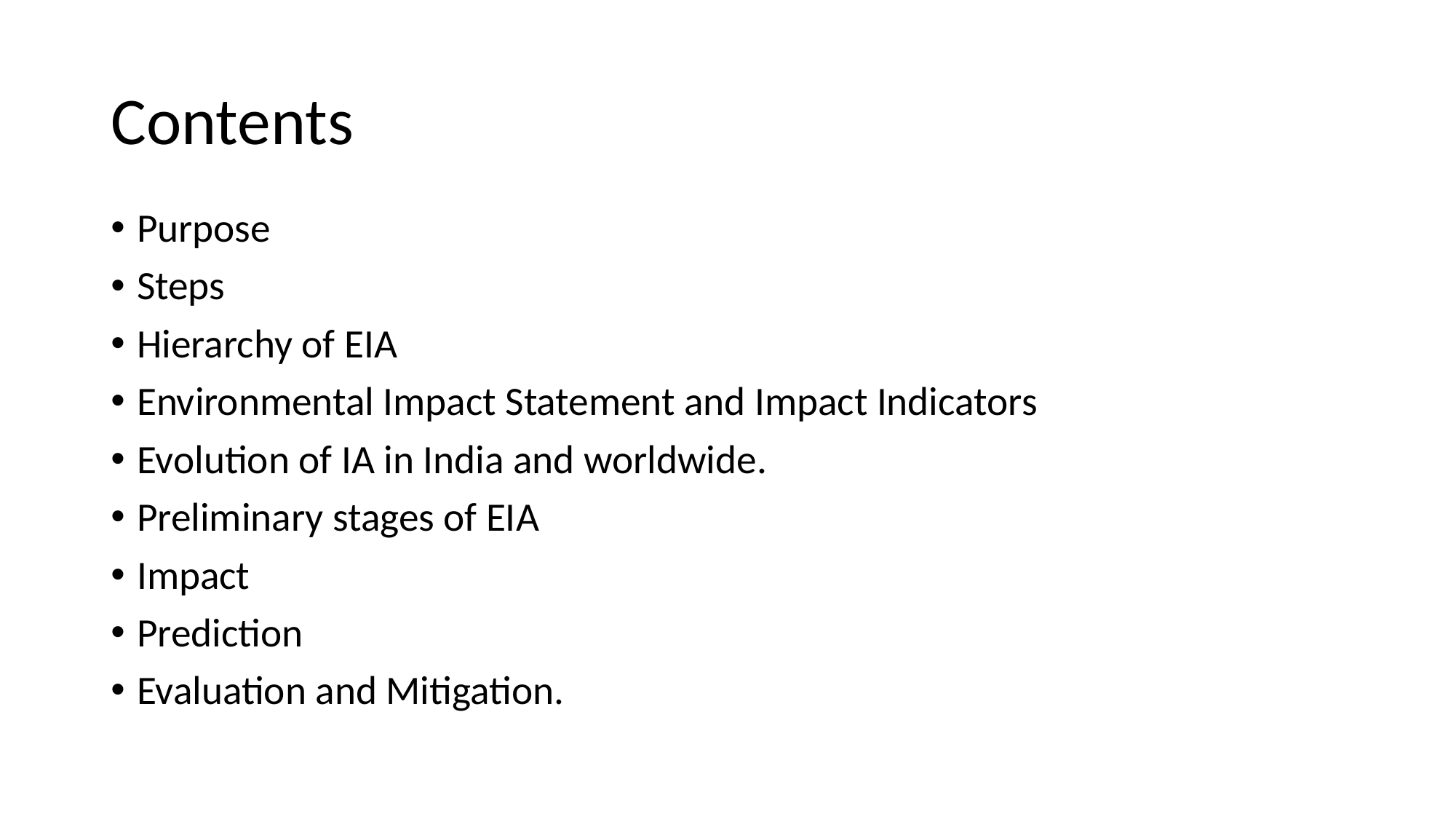

# Contents
Purpose
Steps
Hierarchy of EIA
Environmental Impact Statement and Impact Indicators
Evolution of IA in India and worldwide.
Preliminary stages of EIA
Impact
Prediction
Evaluation and Mitigation.